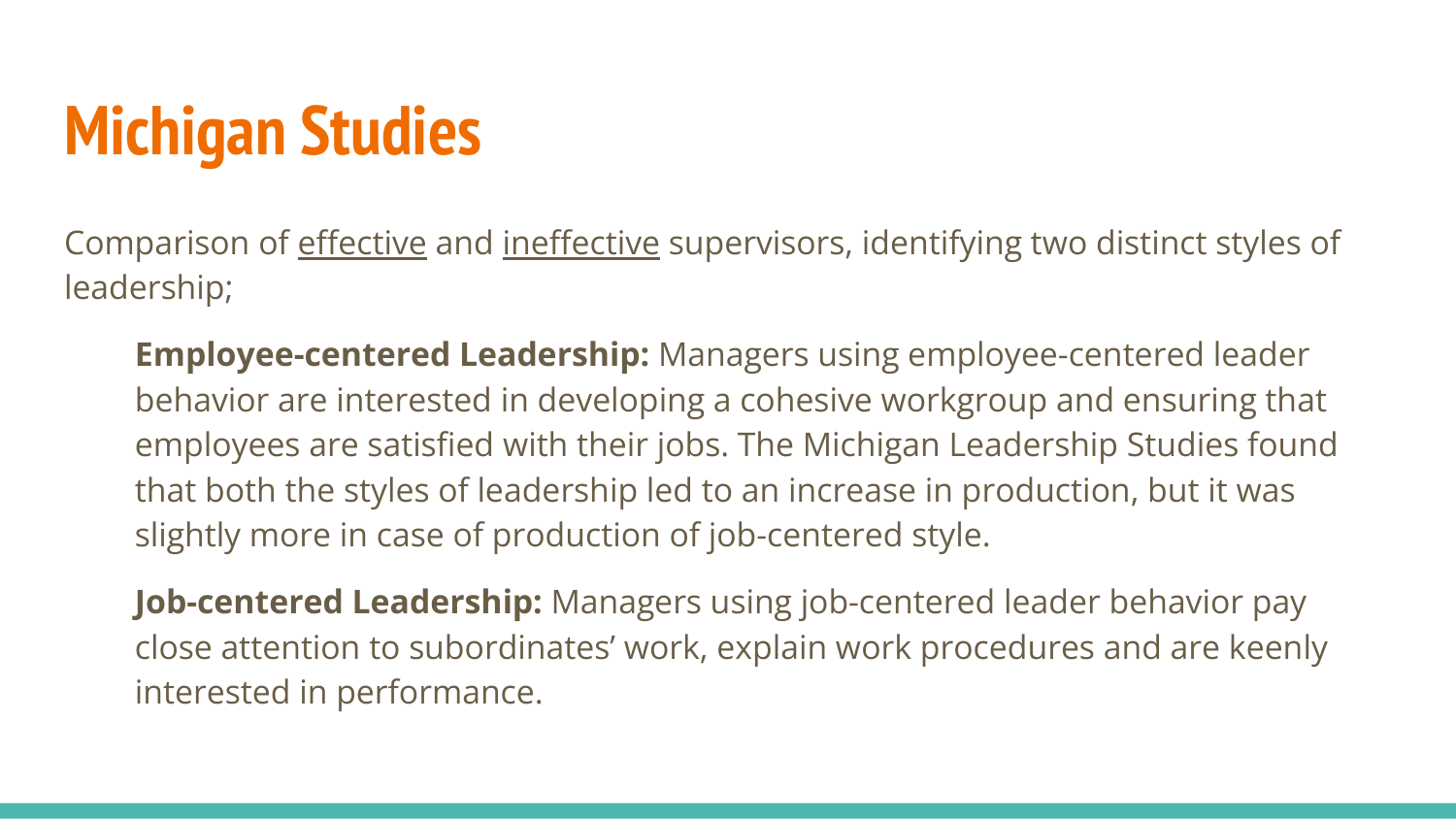

# Michigan Studies
Comparison of effective and ineffective supervisors, identifying two distinct styles of leadership;
Employee-centered Leadership: Managers using employee-centered leader behavior are interested in developing a cohesive workgroup and ensuring that employees are satisfied with their jobs. The Michigan Leadership Studies found that both the styles of leadership led to an increase in production, but it was slightly more in case of production of job-centered style.
Job-centered Leadership: Managers using job-centered leader behavior pay close attention to subordinates’ work, explain work procedures and are keenly interested in performance.